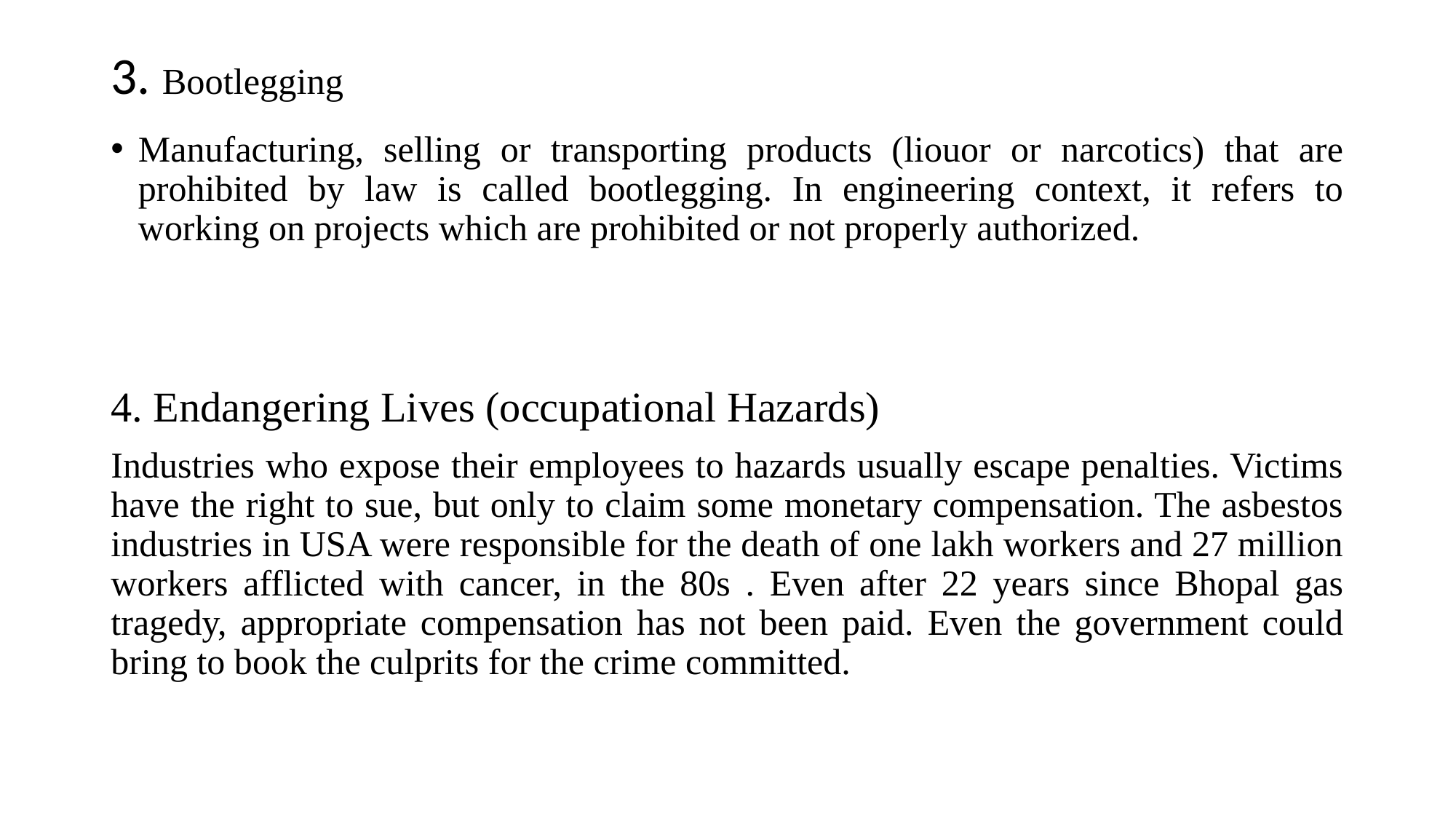

# 3. Bootlegging
Manufacturing, selling or transporting products (liouor or narcotics) that are prohibited by law is called bootlegging. In engineering context, it refers to working on projects which are prohibited or not properly authorized.

4. Endangering Lives (occupational Hazards)
Industries who expose their employees to hazards usually escape penalties. Victims have the right to sue, but only to claim some monetary compensation. The asbestos industries in USA were responsible for the death of one lakh workers and 27 million workers afflicted with cancer, in the 80s . Even after 22 years since Bhopal gas tragedy, appropriate compensation has not been paid. Even the government could bring to book the culprits for the crime committed.